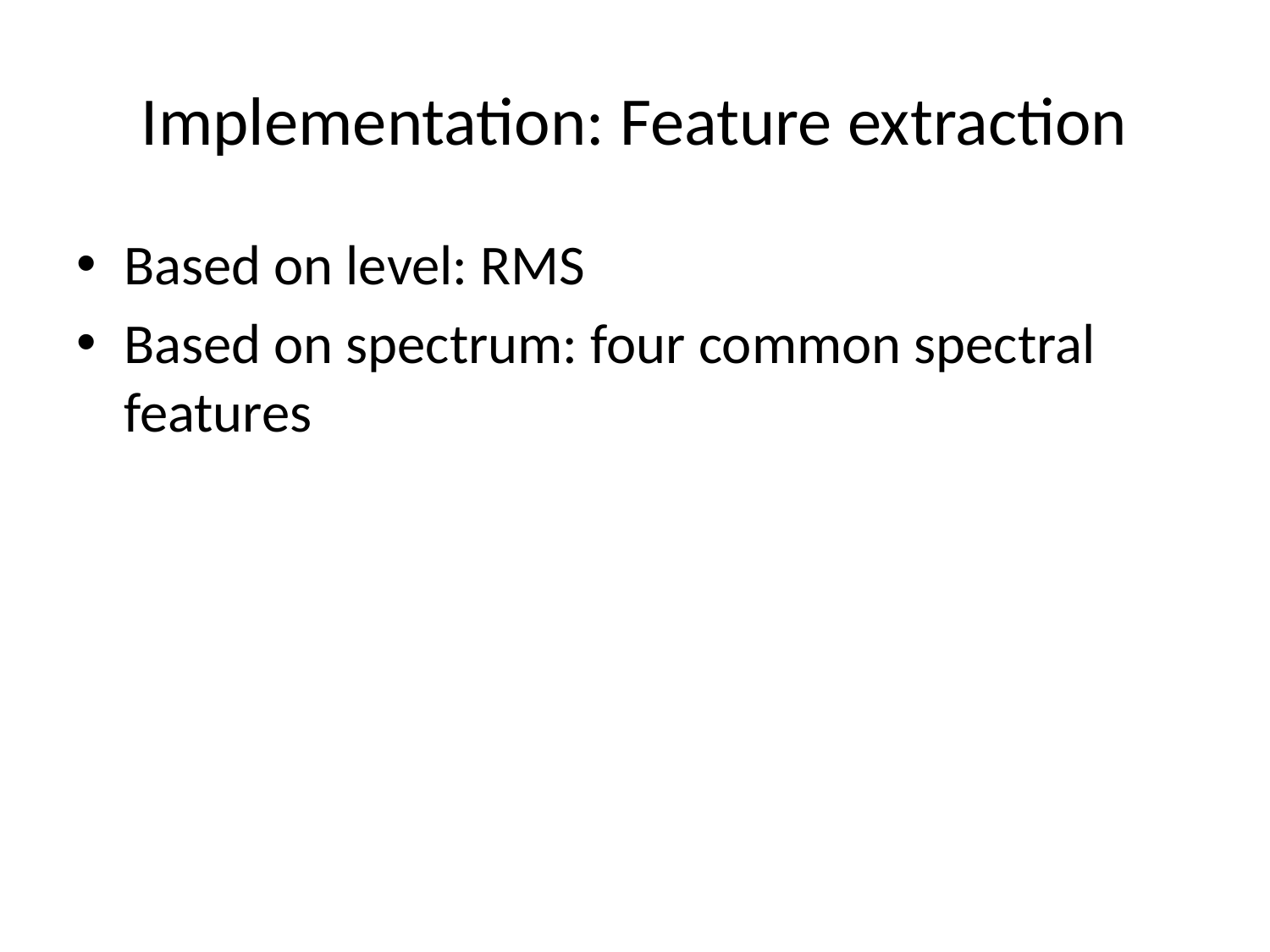

# Implementation: Feature extraction
Based on level: RMS
Based on spectrum: four common spectral features